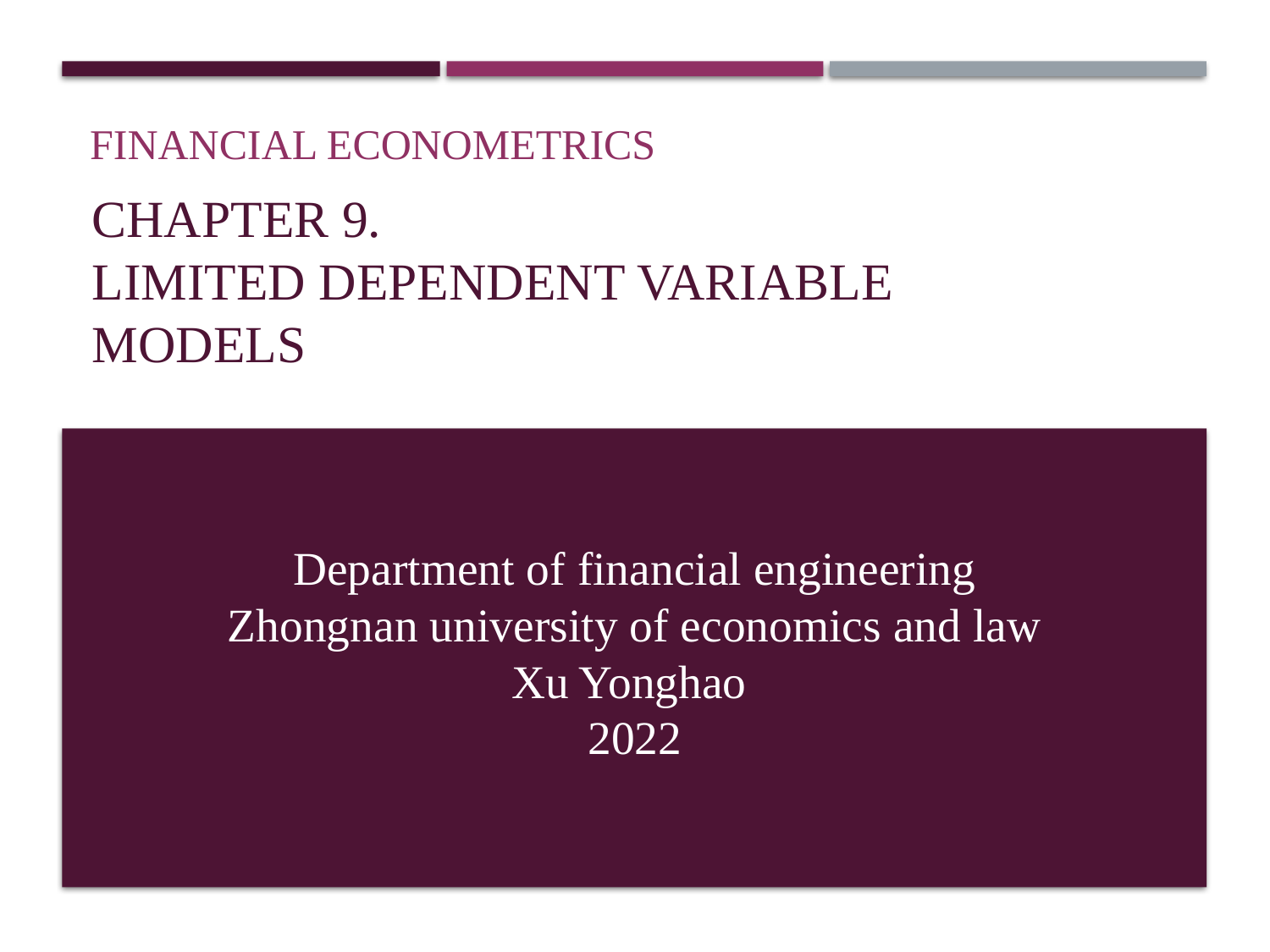

Financial Econometrics
# Chapter 9. Limited Dependent Variable models

Department of financial engineering
Zhongnan university of economics and law
Xu Yonghao
2022